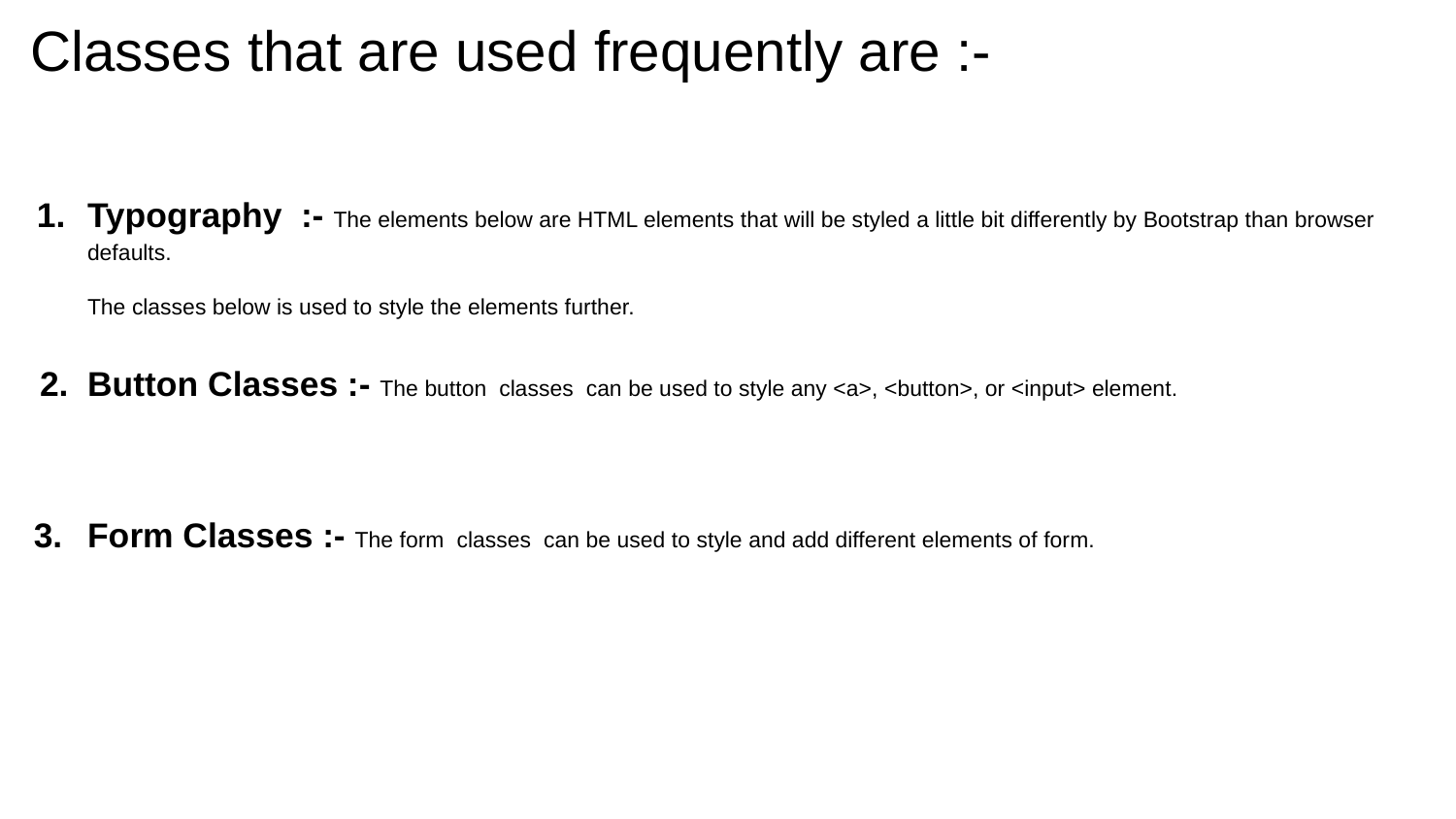

# Classes that are used frequently are :-

Typography  :- The elements below are HTML elements that will be styled a little bit differently by Bootstrap than browser defaults.
The classes below is used to style the elements further.
Button Classes :- The button  classes  can be used to style any <a>, <button>, or <input> element.

Form Classes :- The form  classes  can be used to style and add different elements of form.